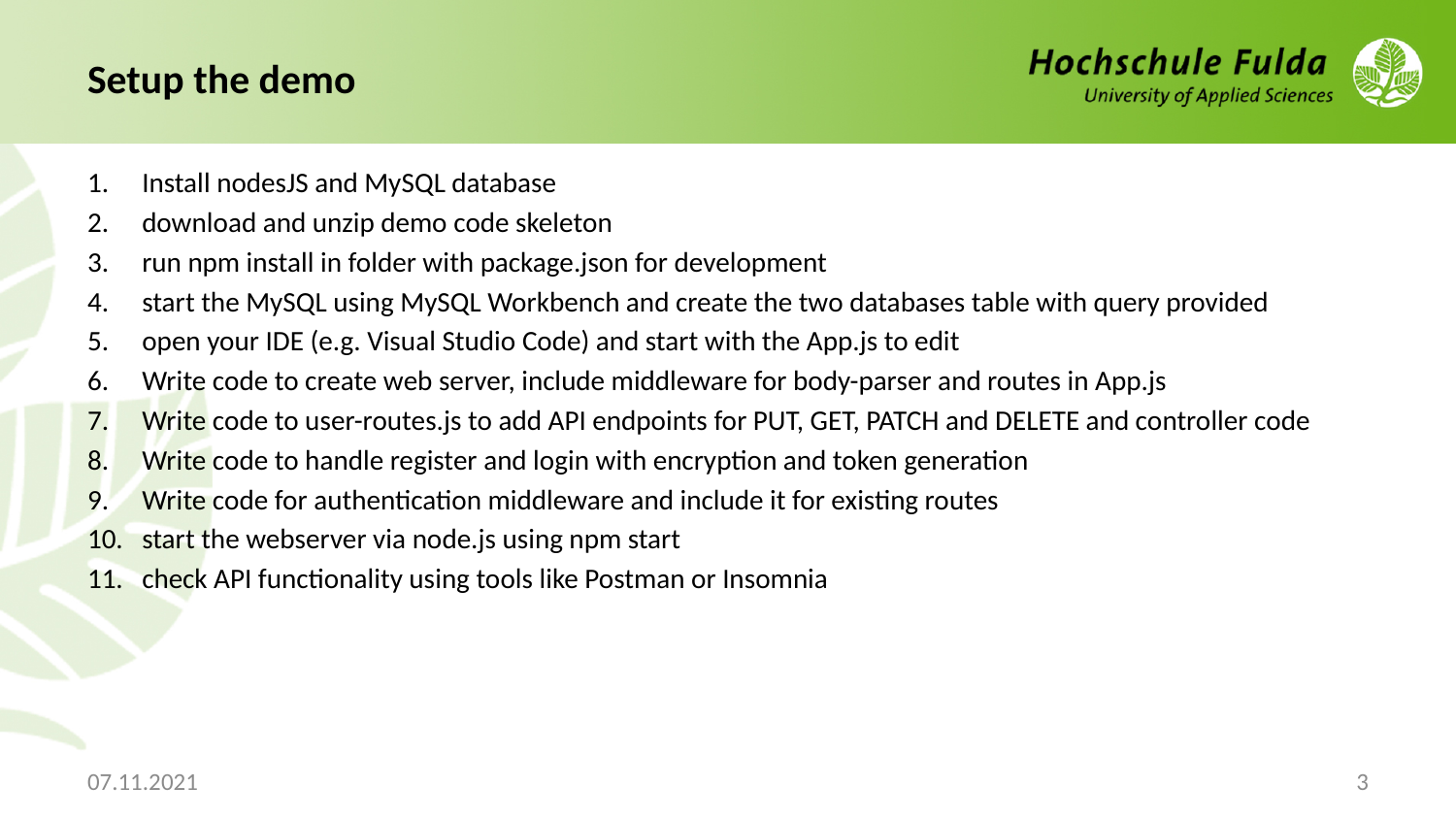

# Setup the demo
Install nodesJS and MySQL database
download and unzip demo code skeleton
run npm install in folder with package.json for development
start the MySQL using MySQL Workbench and create the two databases table with query provided
open your IDE (e.g. Visual Studio Code) and start with the App.js to edit
Write code to create web server, include middleware for body-parser and routes in App.js
Write code to user-routes.js to add API endpoints for PUT, GET, PATCH and DELETE and controller code
Write code to handle register and login with encryption and token generation
Write code for authentication middleware and include it for existing routes
start the webserver via node.js using npm start
check API functionality using tools like Postman or Insomnia

07.11.2021
3